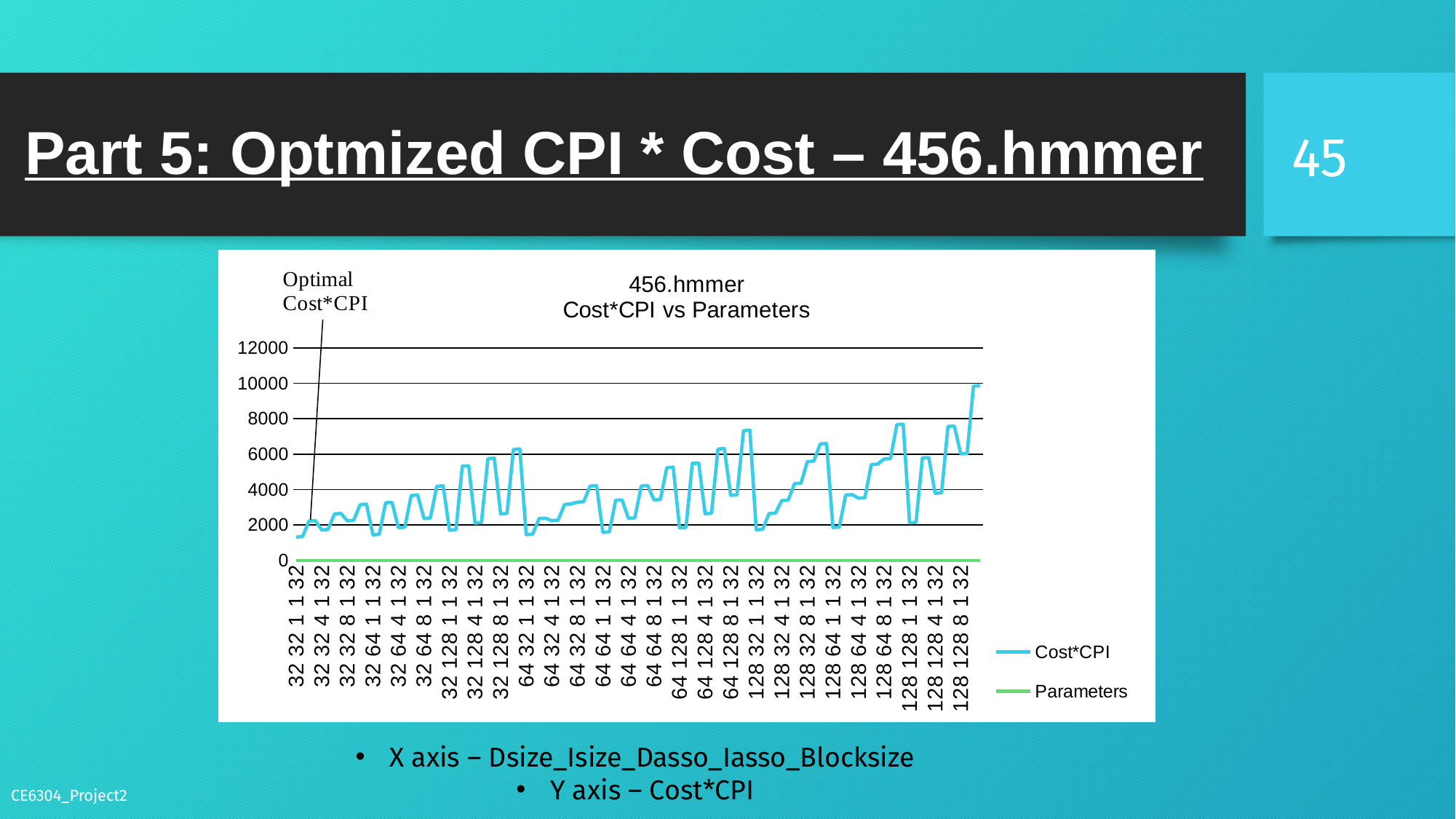

45
# Part 5: Optmized CPI * Cost – 456.hmmer

### Chart: 456.hmmer
Cost*CPI vs Parameters

| Category | Cost*CPI | Parameters |
|---|---|---|
| 32 32 1 1 32 | 1324.27512448 | 0.0 |
| 32 32 1 1 64 | 1351.72789248 | 0.0 |
| 32 32 1 8 32 | 2226.97166592 | 0.0 |
| 32 32 1 8 64 | 2251.8794368 | 0.0 |
| 32 32 4 1 32 | 1721.5579737599999 | 0.0 |
| 32 32 4 1 64 | 1753.41176064 | 0.0 |
| 32 32 4 8 32 | 2629.02609792 | 0.0 |
| 32 32 4 8 64 | 2662.01199872 | 0.0 |
| 32 32 8 1 32 | 2240.8472678400003 | 0.0 |
| 32 32 8 1 64 | 2272.5259648 | 0.0 |
| 32 32 8 8 32 | 3147.90508672 | 0.0 |
| 32 32 8 8 64 | 3180.9511731199996 | 0.0 |
| 32 64 1 1 32 | 1452.2560128000002 | 0.0 |
| 32 64 1 1 64 | 1479.7450752000002 | 0.0 |
| 32 64 1 8 32 | 3259.7087116800003 | 0.0 |
| 32 64 1 8 64 | 3281.28718848 | 0.0 |
| 32 64 4 1 32 | 1849.60283136 | 0.0 |
| 32 64 4 1 64 | 1882.15950336 | 0.0 |
| 32 64 4 8 32 | 3667.5235161600003 | 0.0 |
| 32 64 4 8 64 | 3700.7474534400003 | 0.0 |
| 32 64 8 1 32 | 2368.46937216 | 0.0 |
| 32 64 8 1 64 | 2401.0269696 | 0.0 |
| 32 64 8 8 32 | 4186.24475904 | 0.0 |
| 32 64 8 8 64 | 4219.4959872 | 0.0 |
| 32 128 1 1 32 | 1710.48309376 | 0.0 |
| 32 128 1 1 64 | 1737.10400256 | 0.0 |
| 32 128 1 8 32 | 5325.2350272 | 0.0 |
| 32 128 1 8 64 | 5340.08093184 | 0.0 |
| 32 128 4 1 32 | 2109.4155264 | 0.0 |
| 32 128 4 1 64 | 2142.04843776 | 0.0 |
| 32 128 4 8 32 | 5744.64833664 | 0.0 |
| 32 128 4 8 64 | 5778.17209088 | 0.0 |
| 32 128 8 1 32 | 2628.30096 | 0.0 |
| 32 128 8 1 64 | 2660.93573888 | 0.0 |
| 32 128 8 8 32 | 6263.07344768 | 0.0 |
| 32 128 8 8 64 | 6296.581455359999 | 0.0 |
| 64 32 1 1 32 | 1460.7049536 | 0.0 |
| 64 32 1 1 64 | 1486.56267264 | 0.0 |
| 64 32 1 8 32 | 2367.07963904 | 0.0 |
| 64 32 1 8 64 | 2389.7347353600003 | 0.0 |
| 64 32 4 1 32 | 2249.70859008 | 0.0 |
| 64 32 4 1 64 | 2281.0020352 | 0.0 |
| 64 32 4 8 32 | 3160.4709478399996 | 0.0 |
| 64 32 4 8 64 | 3193.4793676800005 | 0.0 |
| 64 32 8 1 32 | 3289.34705664 | 0.0 |
| 64 32 8 1 64 | 3320.4525772800002 | 0.0 |
| 64 32 8 8 32 | 4198.60828416 | 0.0 |
| 64 32 8 8 64 | 4231.9759871999995 | 0.0 |
| 64 64 1 1 32 | 1588.5275033599999 | 0.0 |
| 64 64 1 1 64 | 1614.44288 | 0.0 |
| 64 64 1 8 32 | 3404.6296703999997 | 0.0 |
| 64 64 1 8 64 | 3423.1064038400004 | 0.0 |
| 64 64 4 1 32 | 2377.55940224 | 0.0 |
| 64 64 4 1 64 | 2409.9352908799997 | 0.0 |
| 64 64 4 8 32 | 4202.980826880001 | 0.0 |
| 64 64 4 8 64 | 4236.1732608 | 0.0 |
| 64 64 8 1 32 | 3416.2853760000003 | 0.0 |
| 64 64 8 1 64 | 3448.8302464000003 | 0.0 |
| 64 64 8 8 32 | 5239.979261439999 | 0.0 |
| 64 64 8 8 64 | 5273.6050252800005 | 0.0 |
| 64 128 1 1 32 | 1848.06031104 | 0.0 |
| 64 128 1 1 64 | 1872.8519603199998 | 0.0 |
| 64 128 1 8 32 | 5479.78925312 | 0.0 |
| 64 128 1 8 64 | 5489.7897088 | 0.0 |
| 64 128 4 1 32 | 2638.61784576 | 0.0 |
| 64 128 4 1 64 | 2671.09838592 | 0.0 |
| 64 128 4 8 32 | 6288.10650496 | 0.0 |
| 64 128 4 8 64 | 6321.47528704 | 0.0 |
| 64 128 8 1 32 | 3677.1792486399995 | 0.0 |
| 64 128 8 1 64 | 3709.87781376 | 0.0 |
| 64 128 8 8 32 | 7322.865984 | 0.0 |
| 64 128 8 8 64 | 7356.78758144 | 0.0 |
| 128 32 1 1 32 | 1735.7234406399998 | 0.0 |
| 128 32 1 1 64 | 1761.74203392 | 0.0 |
| 128 32 1 8 32 | 2650.40823168 | 0.0 |
| 128 32 1 8 64 | 2673.82986496 | 0.0 |
| 128 32 4 1 32 | 3386.0378956799996 | 0.0 |
| 128 32 4 1 64 | 3409.1017728 | 0.0 |
| 128 32 4 8 32 | 4337.28728832 | 0.0 |
| 128 32 4 8 64 | 4366.142976 | 0.0 |
| 128 32 8 1 32 | 5584.4836608 | 0.0 |
| 128 32 8 1 64 | 5600.17769984 | 0.0 |
| 128 32 8 8 32 | 6574.5654425600005 | 0.0 |
| 128 32 8 8 64 | 6603.37957376 | 0.0 |
| 128 64 1 1 32 | 1864.00017408 | 0.0 |
| 128 64 1 1 64 | 1890.0303539200002 | 0.0 |
| 128 64 1 8 32 | 3697.4035366400003 | 0.0 |
| 128 64 1 8 64 | 3717.25742592 | 0.0 |
| 128 64 4 1 32 | 3520.3234752 | 0.0 |
| 128 64 4 1 64 | 3545.73860096 | 0.0 |
| 128 64 4 8 32 | 5412.992282880001 | 0.0 |
| 128 64 4 8 64 | 5440.9117823999995 | 0.0 |
| 128 64 8 1 32 | 5731.27639552 | 0.0 |
| 128 64 8 1 64 | 5749.36736 | 0.0 |
| 128 64 8 8 32 | 7664.346431999999 | 0.0 |
| 128 64 8 8 64 | 7692.828247040001 | 0.0 |
| 128 128 1 1 32 | 2126.2786688 | 0.0 |
| 128 128 1 1 64 | 2151.29426688 | 0.0 |
| 128 128 1 8 32 | 5791.46854656 | 0.0 |
| 128 128 1 8 64 | 5803.96790784 | 0.0 |
| 128 128 4 1 32 | 3794.3402521599996 | 0.0 |
| 128 128 4 1 64 | 3819.8054783999996 | 0.0 |
| 128 128 4 8 32 | 7564.675968 | 0.0 |
| 128 128 4 8 64 | 7589.9304832 | 0.0 |
| 128 128 8 1 32 | 6017.08175232 | 0.0 |
| 128 128 8 1 64 | 6036.170360319999 | 0.0 |
| 128 128 8 8 32 | 9844.34396288 | 0.0 |
| 128 128 8 8 64 | 9870.5766016 | 0.0 |
X axis – Dsize_Isize_Dasso_Iasso_Blocksize
Y axis – Cost*CPI
CE6304_Project2